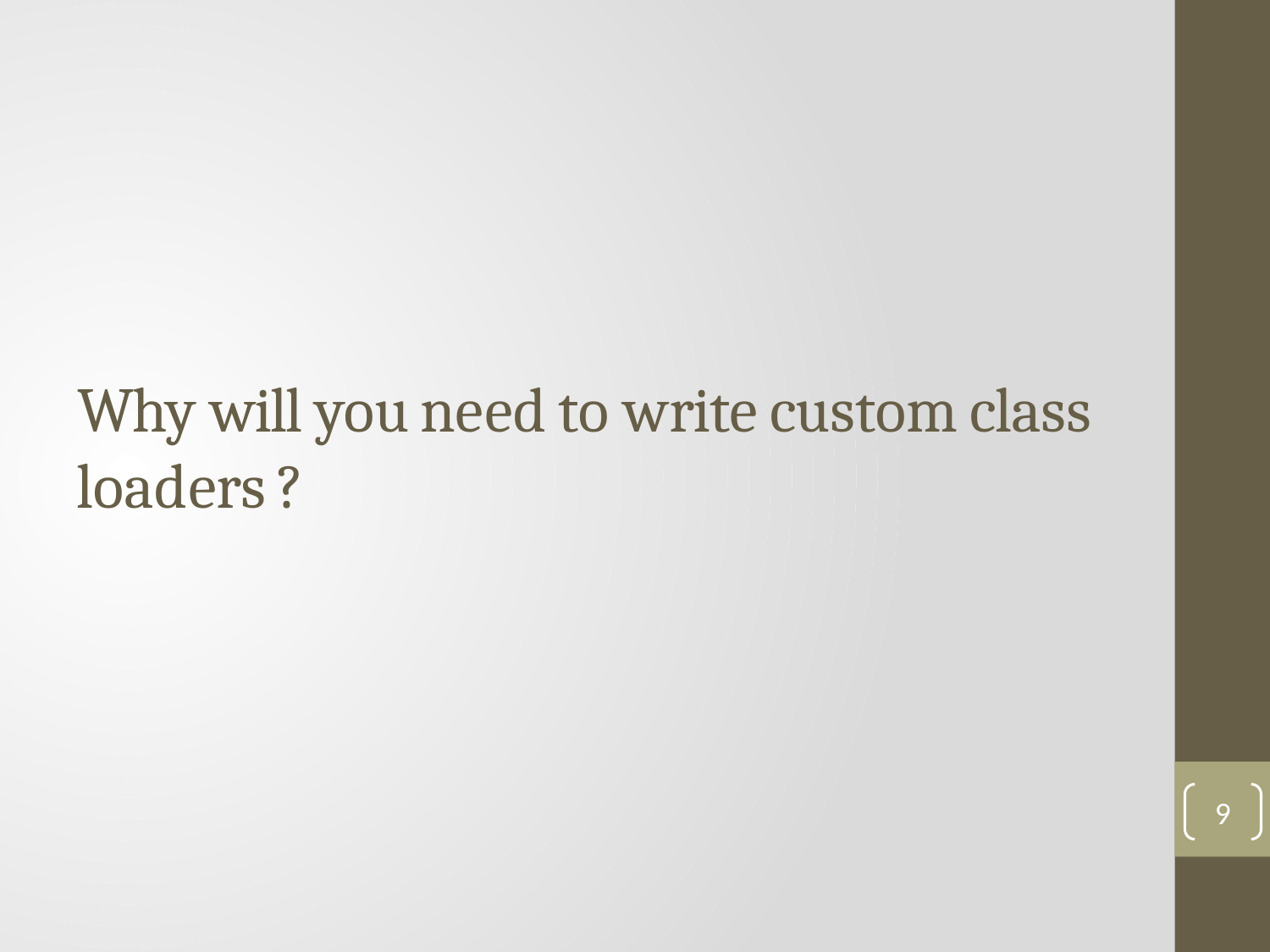

# Why will you need to write custom class loaders ?
9